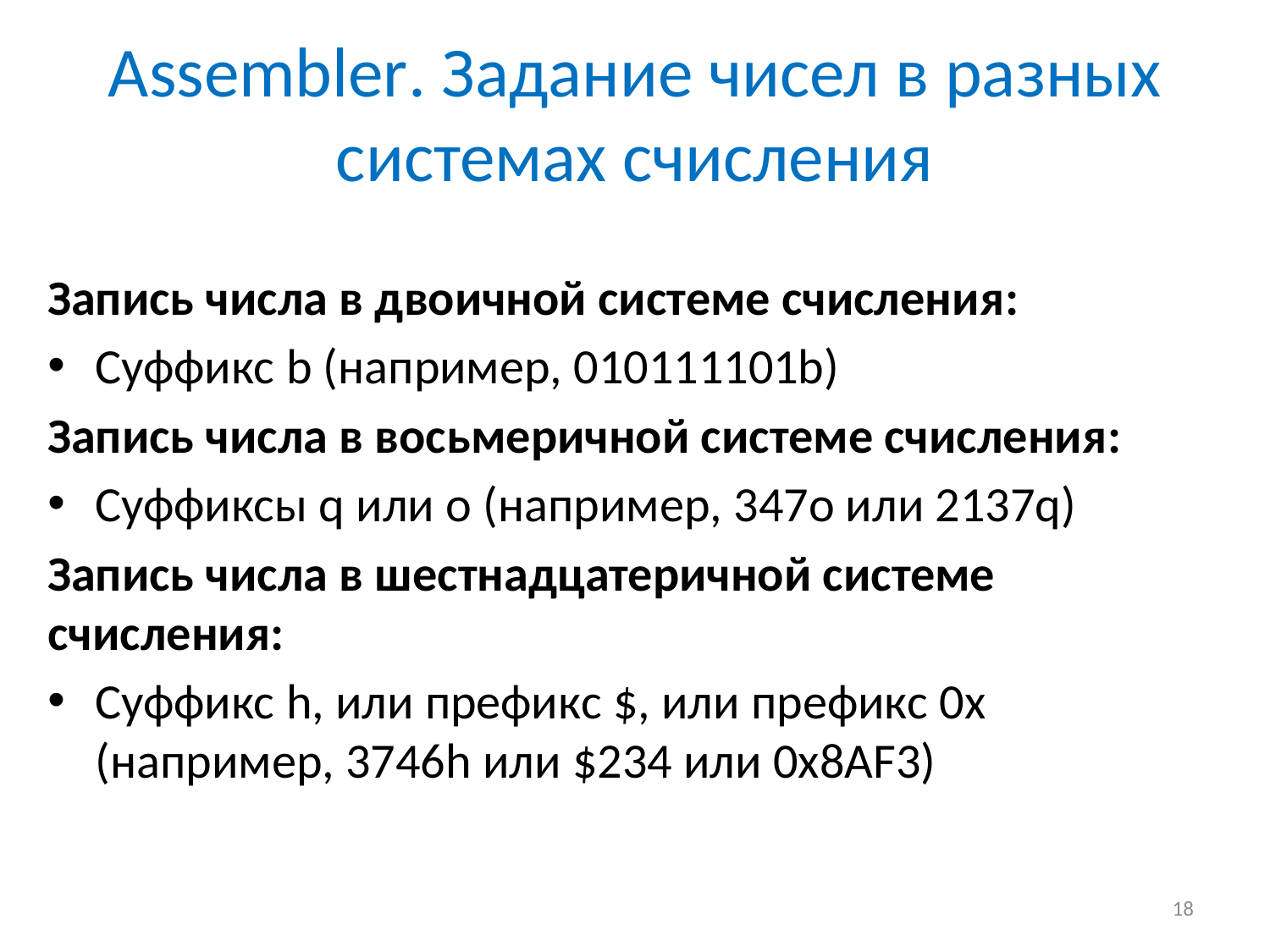

# Assembler. Задание чисел в разных системах счисления

Запись числа в двоичной системе счисления:
Суффикс b (например, 010111101b)
Запись числа в восьмеричной системе счисления:
Суффиксы q или o (например, 347o или 2137q)
Запись числа в шестнадцатеричной системе счисления:
Суффикс h, или префикс $, или префикс 0x (например, 3746h или $234 или 0x8AF3)

18